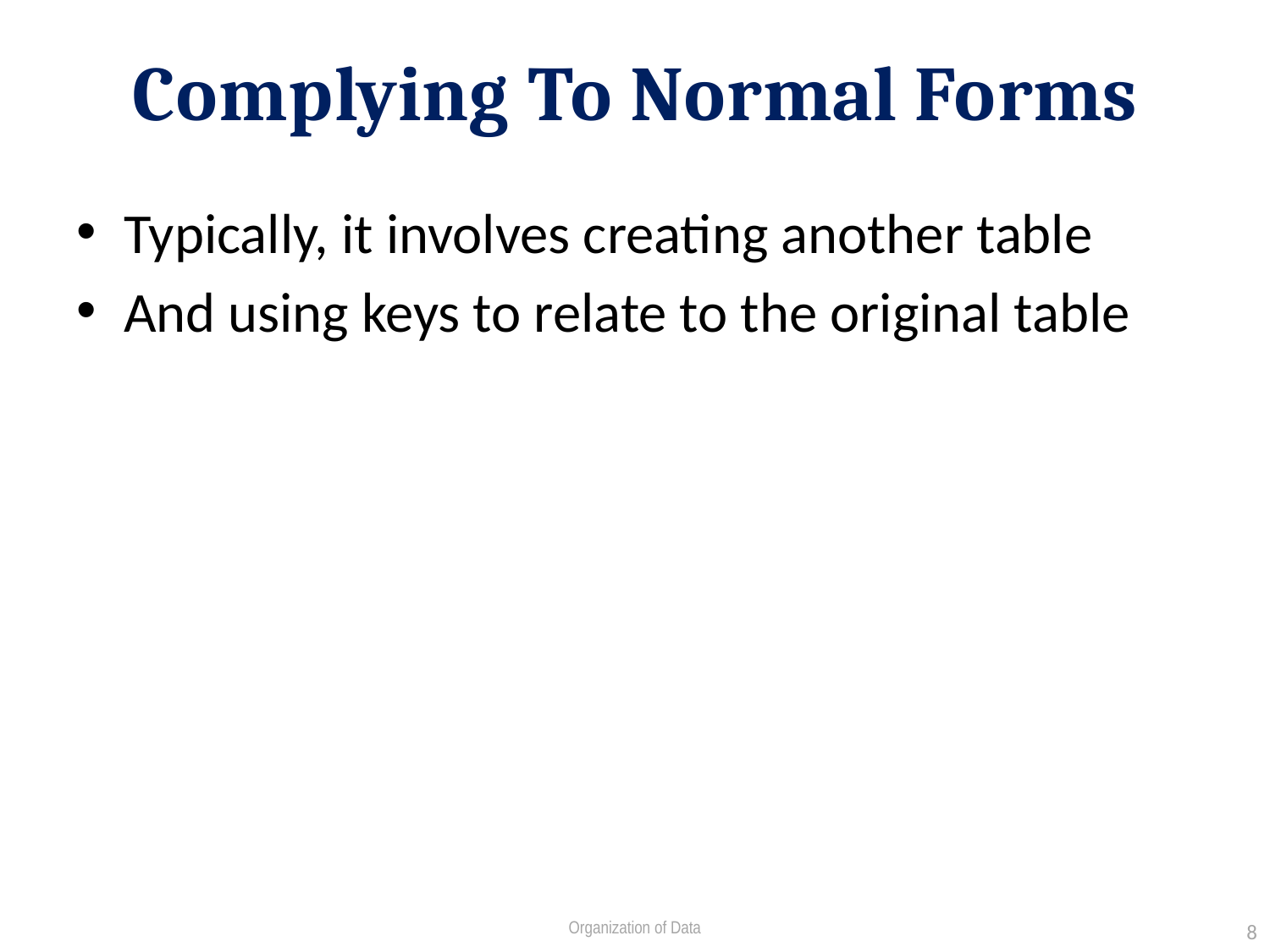

# Complying To Normal Forms
Typically, it involves creating another table
And using keys to relate to the original table

Organization of Data
8